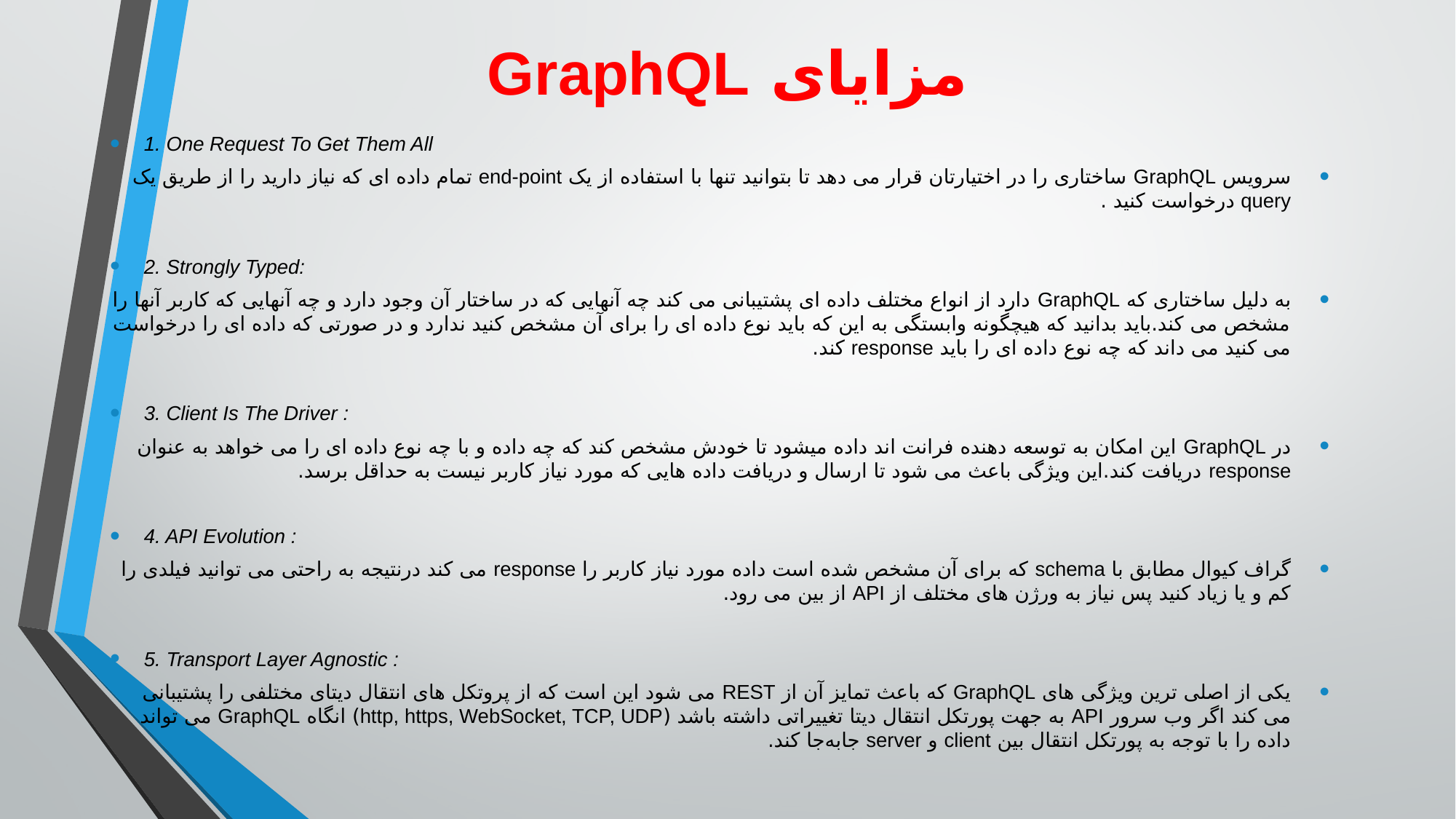

# مزایای GraphQL
1. One Request To Get Them All
سرویس GraphQL ساختاری را در اختیارتان قرار می دهد تا بتوانید تنها با استفاده از یک end-point تمام داده ای که نیاز دارید را از طریق یک query درخواست کنید .

2. Strongly Typed:
به دلیل ساختاری که GraphQL دارد از انواع مختلف داده ای پشتیبانی می کند چه آنهایی که در ساختار آن وجود دارد و چه آنهایی که کاربر آنها را مشخص می کند.باید بدانید که هیچگونه وابستگی به این که باید نوع داده ای را برای آن مشخص کنید ندارد و در صورتی که داده ای را درخواست می کنید می داند که چه نوع داده ای را باید response کند.

3. Client Is The Driver :
در GraphQL این امکان به توسعه دهنده فرانت اند داده میشود تا خودش مشخص کند که چه داده و با چه نوع داده ای را می خواهد به عنوان response دریافت کند.این ویژگی باعث می شود تا ارسال و دریافت داده هایی که مورد نیاز کاربر نیست به حداقل برسد.

4. API Evolution :
گراف کیوال مطابق با schema که برای آن مشخص شده است داده مورد نیاز کاربر را response می کند درنتیجه به راحتی می توانید فیلدی را کم و یا زیاد کنید پس نیاز به ورژن های مختلف از API از بین می رود.

5. Transport Layer Agnostic :
یکی از اصلی ترین ویژگی های GraphQL که باعث تمایز آن از REST می شود این است که از پروتکل های انتقال دیتای مختلفی را پشتیبانی می کند اگر وب سرور API به جهت پورتکل انتقال دیتا تغییراتی داشته باشد (http, https, WebSocket, TCP, UDP) انگاه GraphQL می تواند داده را با توجه به پورتکل انتقال بین client و server جا­به‌­جا کند.